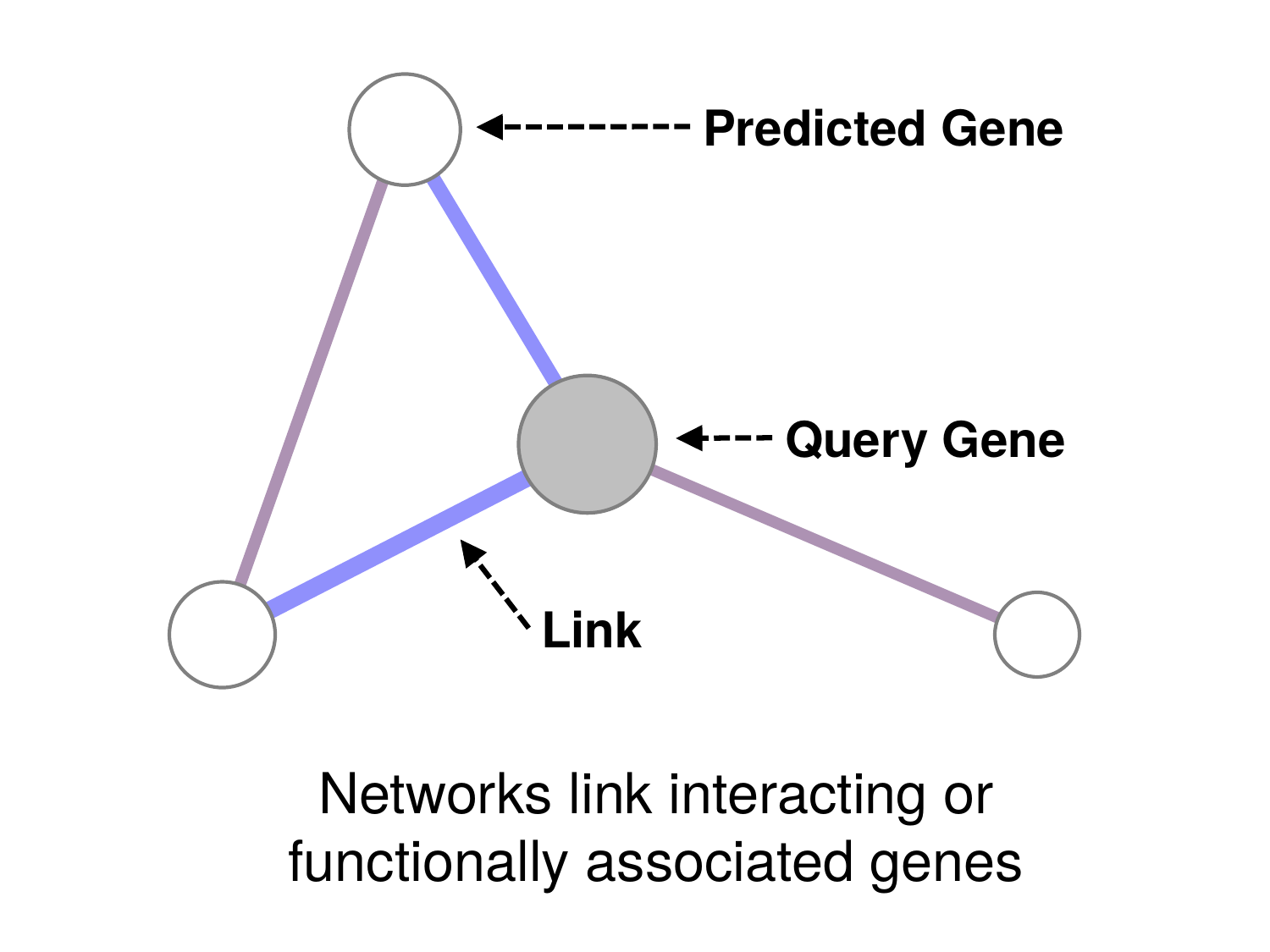

Predicted Gene

Query Gene

Link

Networks link interacting or functionally associated genes